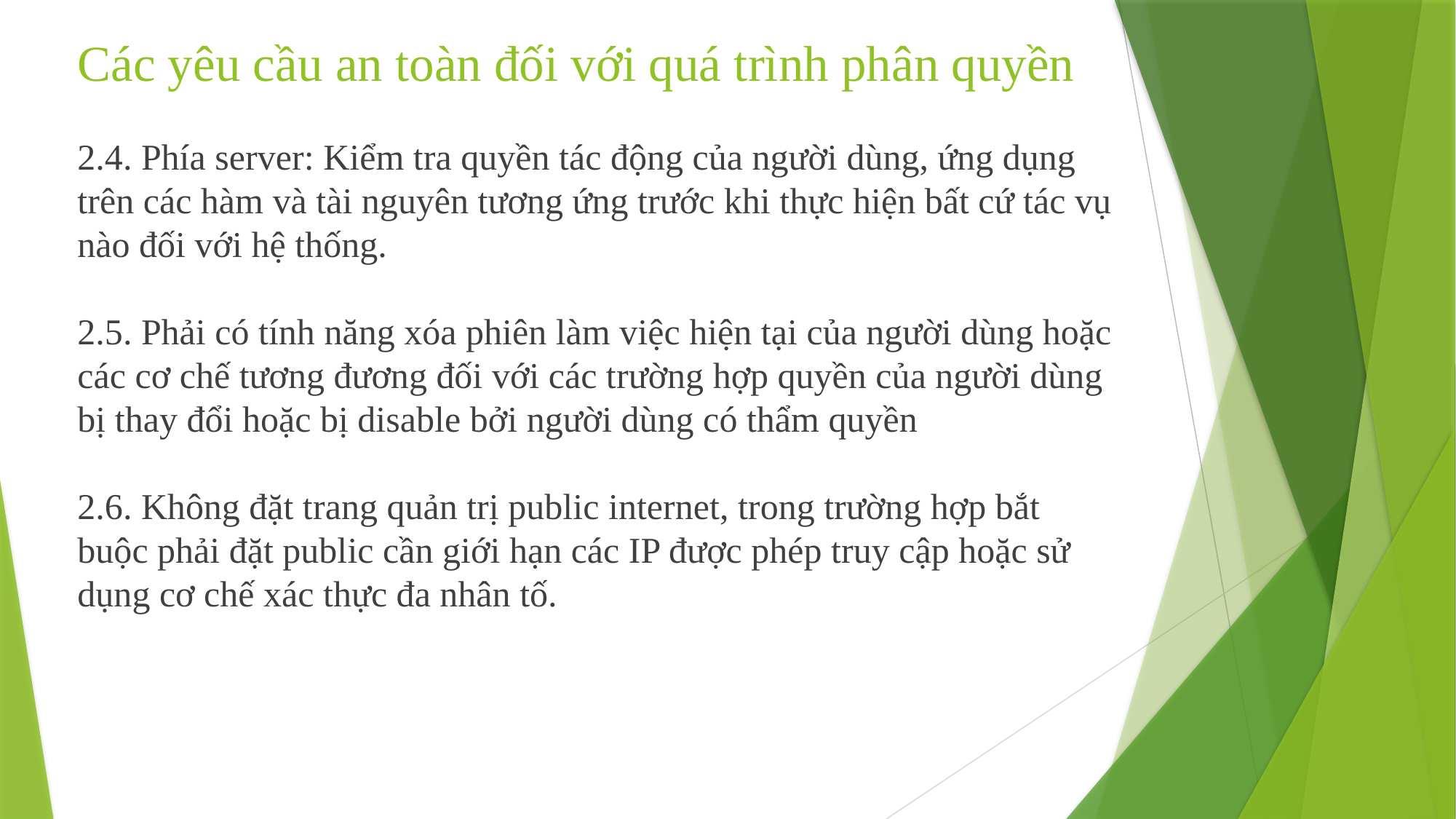

# Các yêu cầu an toàn đối với quá trình phân quyền
2.4. Phía server: Kiểm tra quyền tác động của người dùng, ứng dụng trên các hàm và tài nguyên tương ứng trước khi thực hiện bất cứ tác vụ nào đối với hệ thống.

2.5. Phải có tính năng xóa phiên làm việc hiện tại của người dùng hoặc các cơ chế tương đương đối với các trường hợp quyền của người dùng bị thay đổi hoặc bị disable bởi người dùng có thẩm quyền

2.6. Không đặt trang quản trị public internet, trong trường hợp bắt buộc phải đặt public cần giới hạn các IP được phép truy cập hoặc sử dụng cơ chế xác thực đa nhân tố.